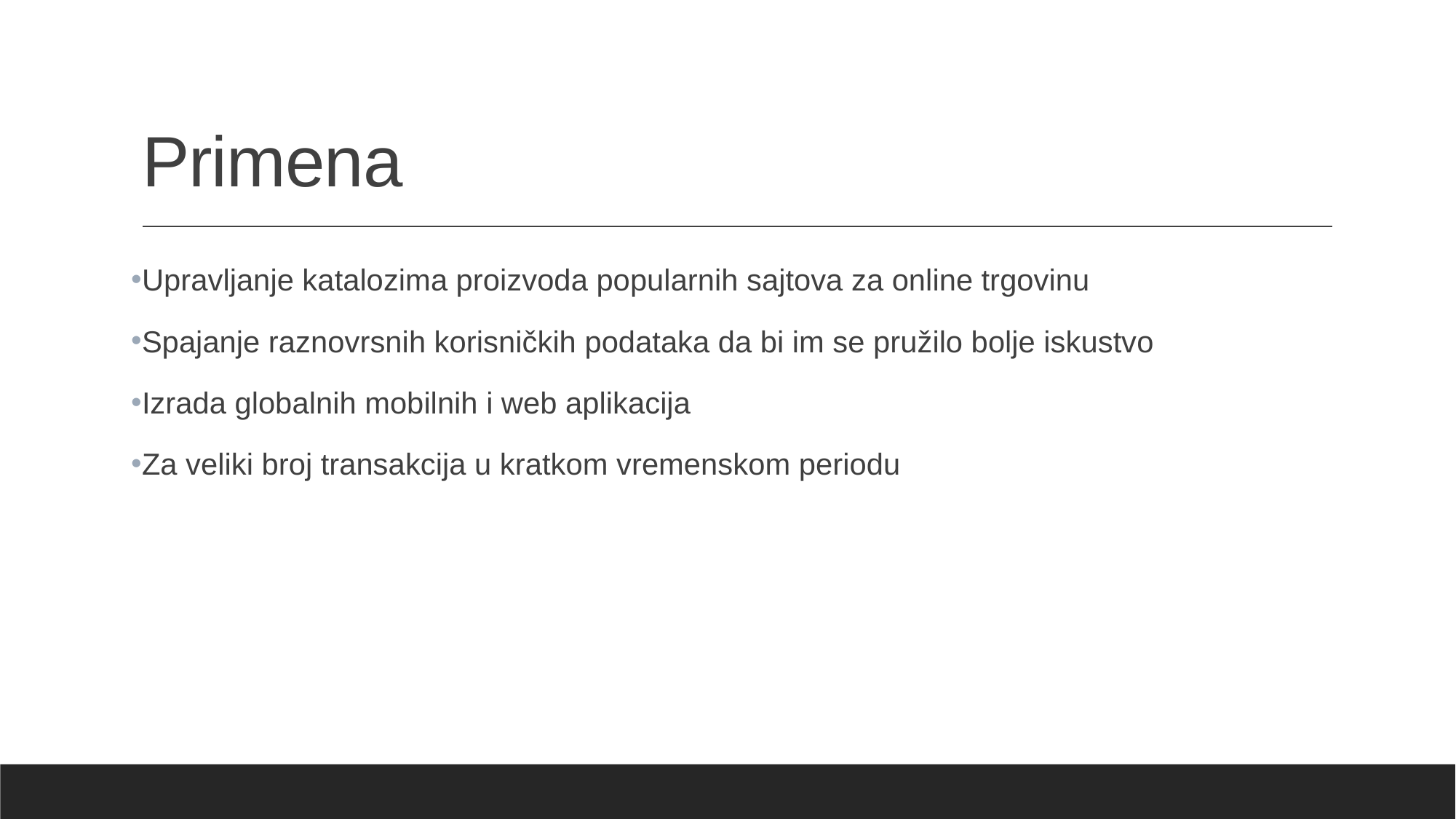

# Primena
Upravljanje katalozima proizvoda popularnih sajtova za online trgovinu
Spajanje raznovrsnih korisničkih podataka da bi im se pružilo bolje iskustvo
Izrada globalnih mobilnih i web aplikacija
Za veliki broj transakcija u kratkom vremenskom periodu